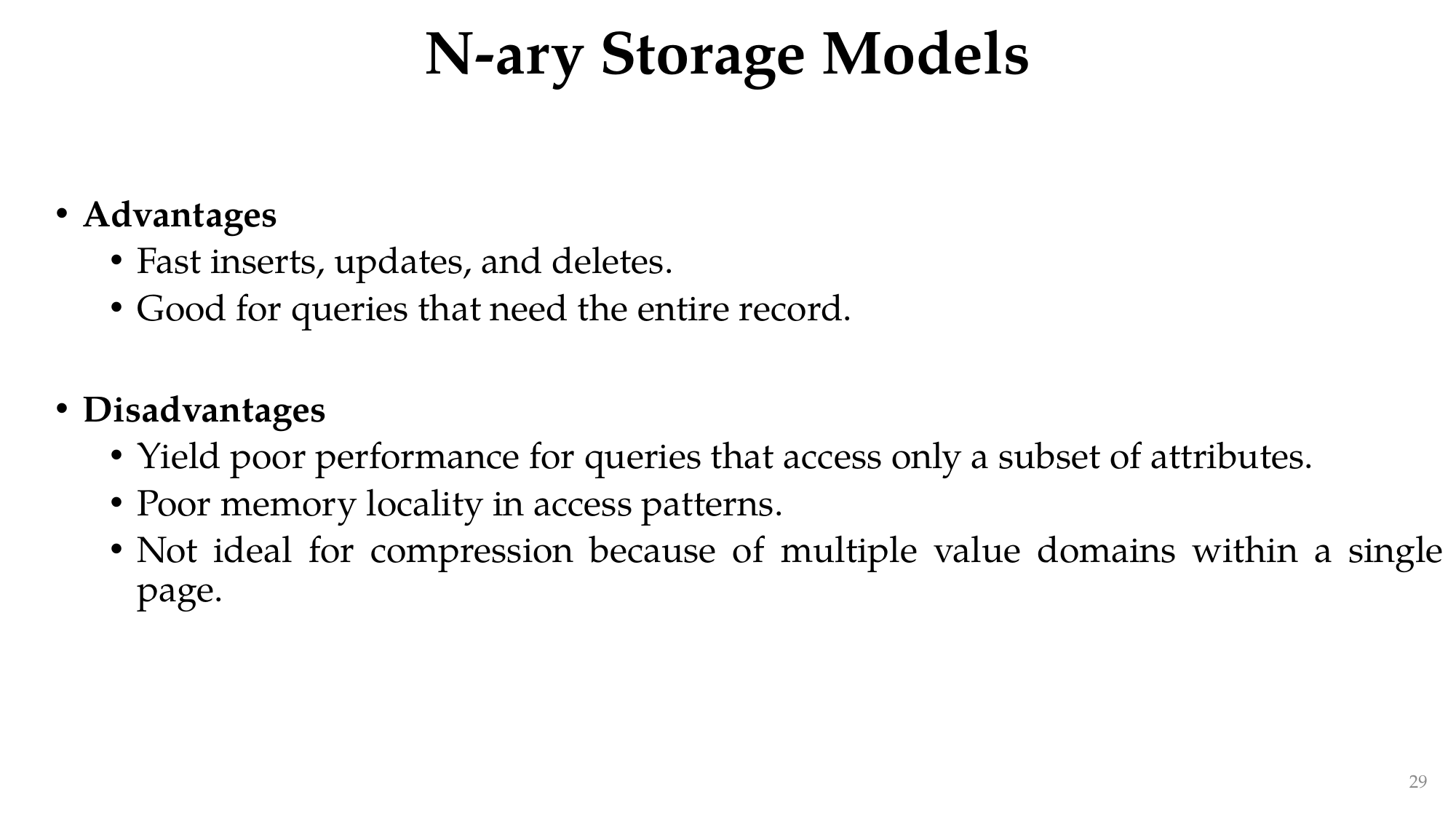

# N-ary Storage Models
Advantages
Fast inserts, updates, and deletes.
Good for queries that need the entire record.

Disadvantages
Yield poor performance for queries that access only a subset of attributes.
Poor memory locality in access patterns.
Not ideal for compression because of multiple value domains within a single page.
29